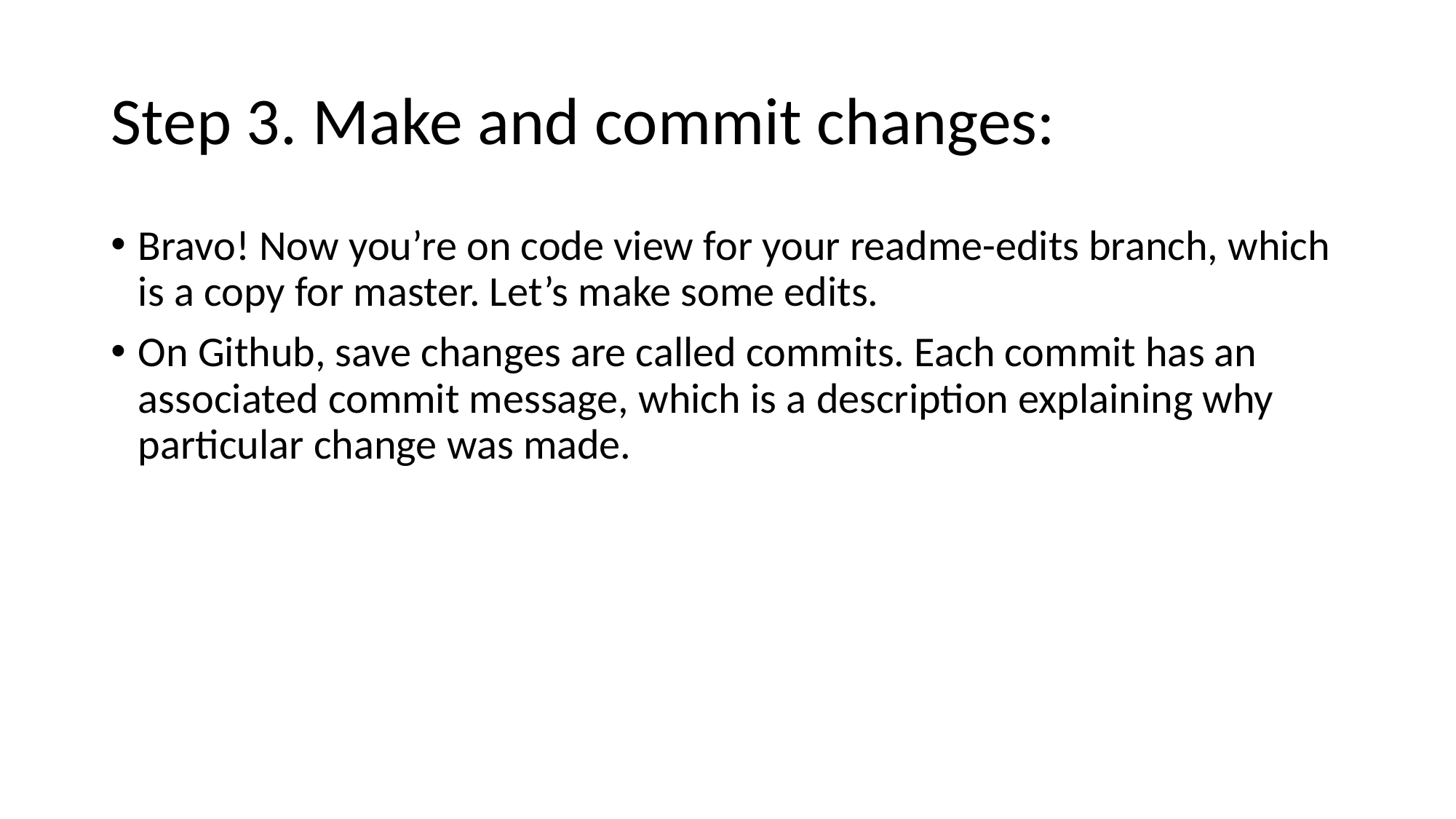

# Step 3. Make and commit changes:
Bravo! Now you’re on code view for your readme-edits branch, which is a copy for master. Let’s make some edits.
On Github, save changes are called commits. Each commit has an associated commit message, which is a description explaining why particular change was made.